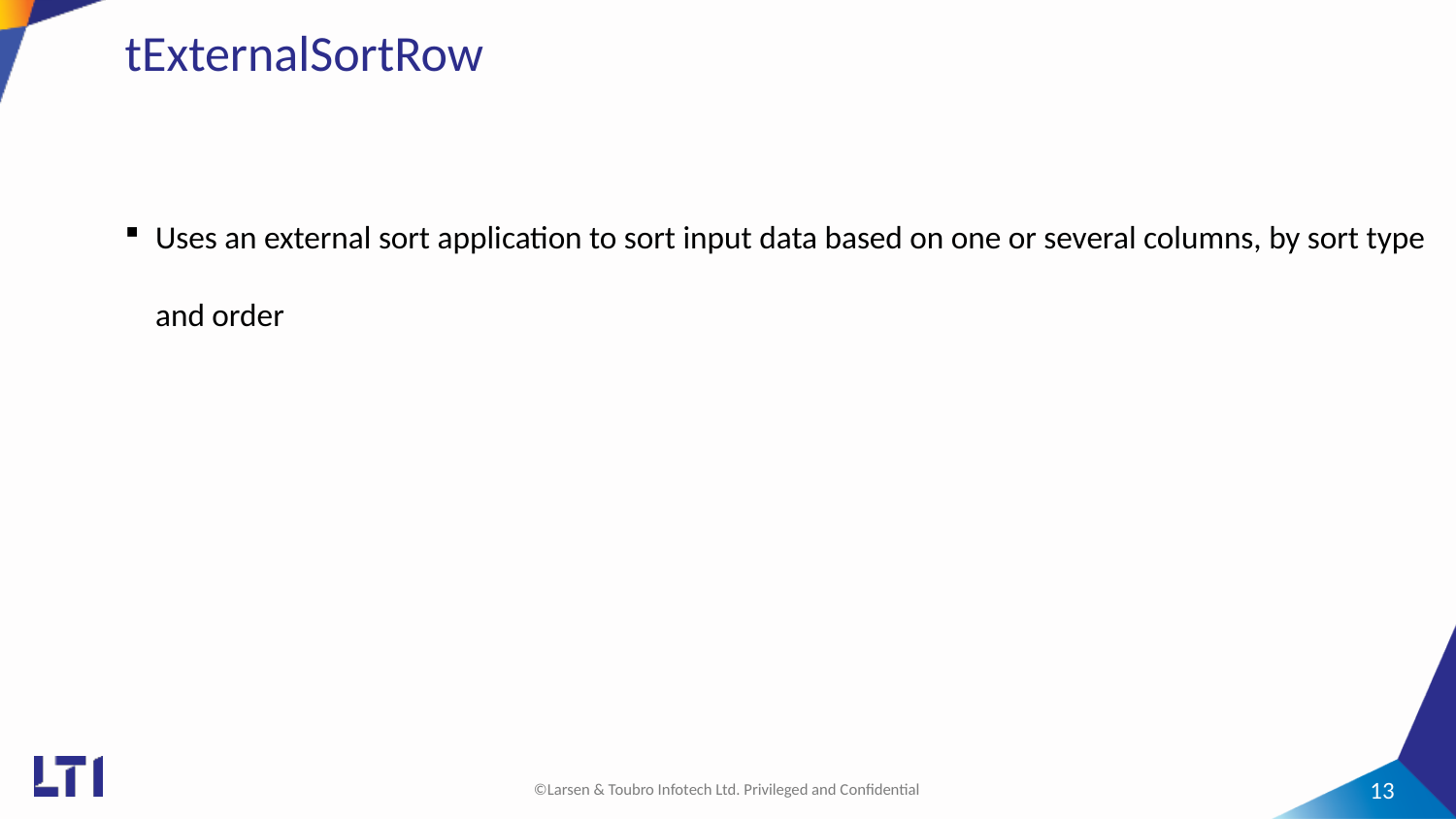

# tExternalSortRow
 Uses an external sort application to sort input data based on one or several columns, by sort type
 and order